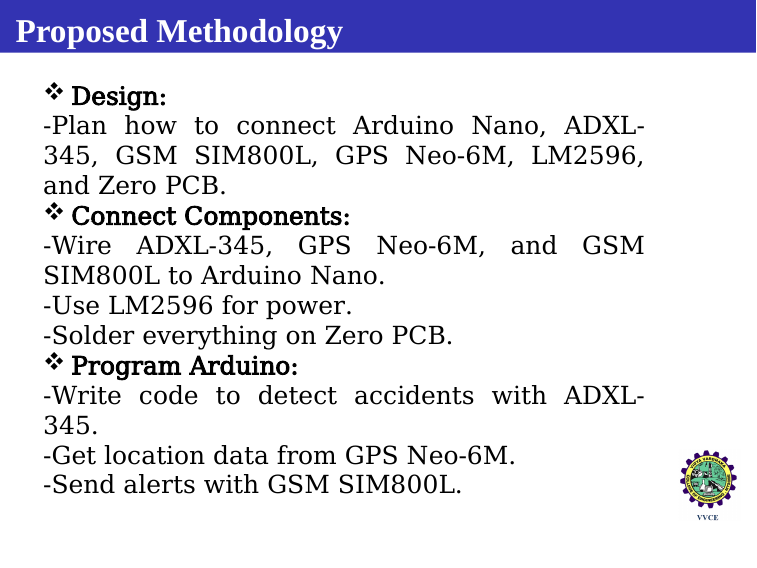

# Proposed Methodology
Design:
-Plan how to connect Arduino Nano, ADXL-345, GSM SIM800L, GPS Neo-6M, LM2596, and Zero PCB.
Connect Components:
-Wire ADXL-345, GPS Neo-6M, and GSM SIM800L to Arduino Nano.
-Use LM2596 for power.
-Solder everything on Zero PCB.
Program Arduino:
-Write code to detect accidents with ADXL-345.
-Get location data from GPS Neo-6M.
-Send alerts with GSM SIM800L.

5

(Dept. of ECE, VVCE, Mysuru)
Oct 13, 2022
7 / 14